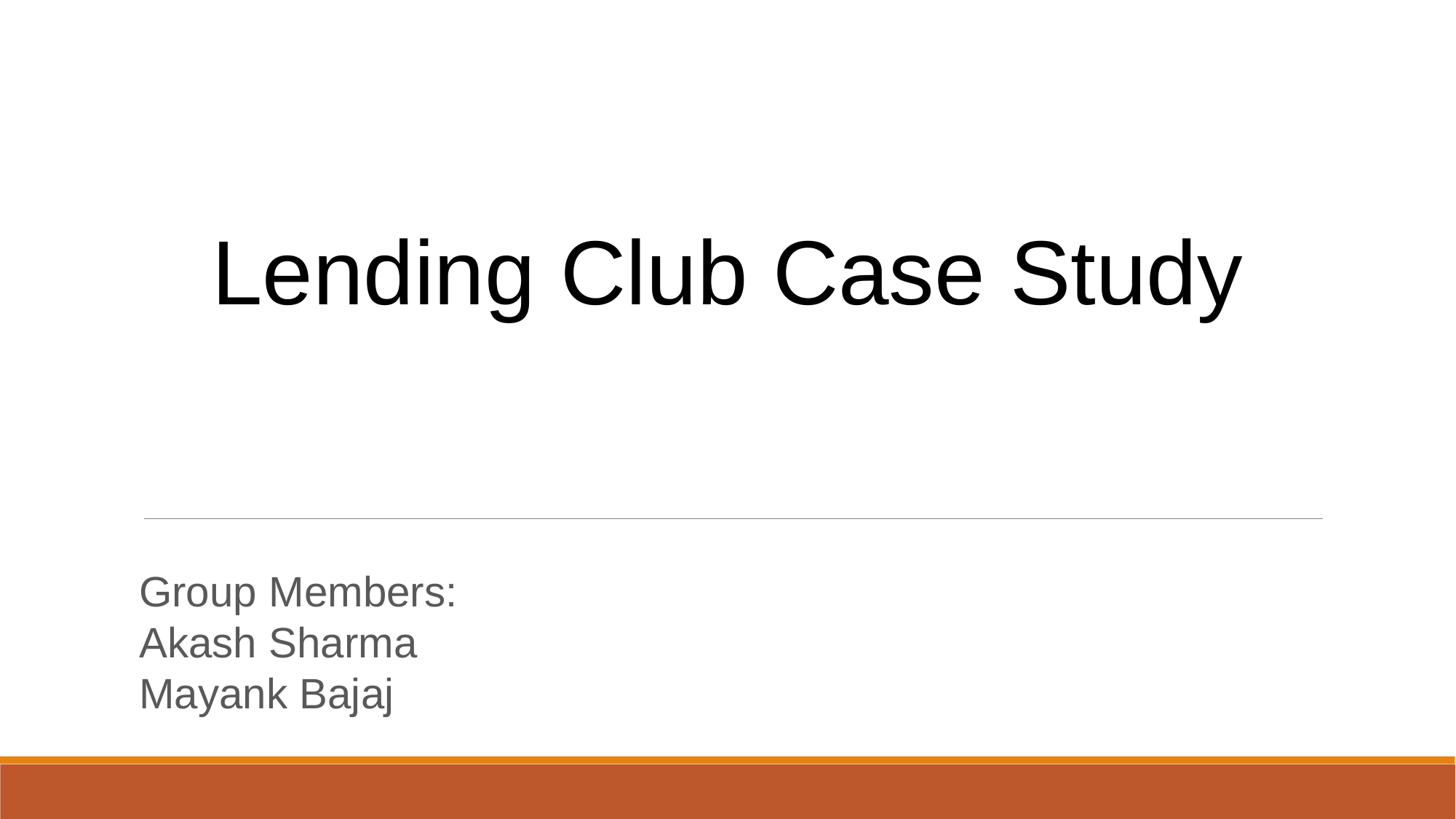

Lending Club Case Study
Group Members:
Akash Sharma
Mayank Bajaj